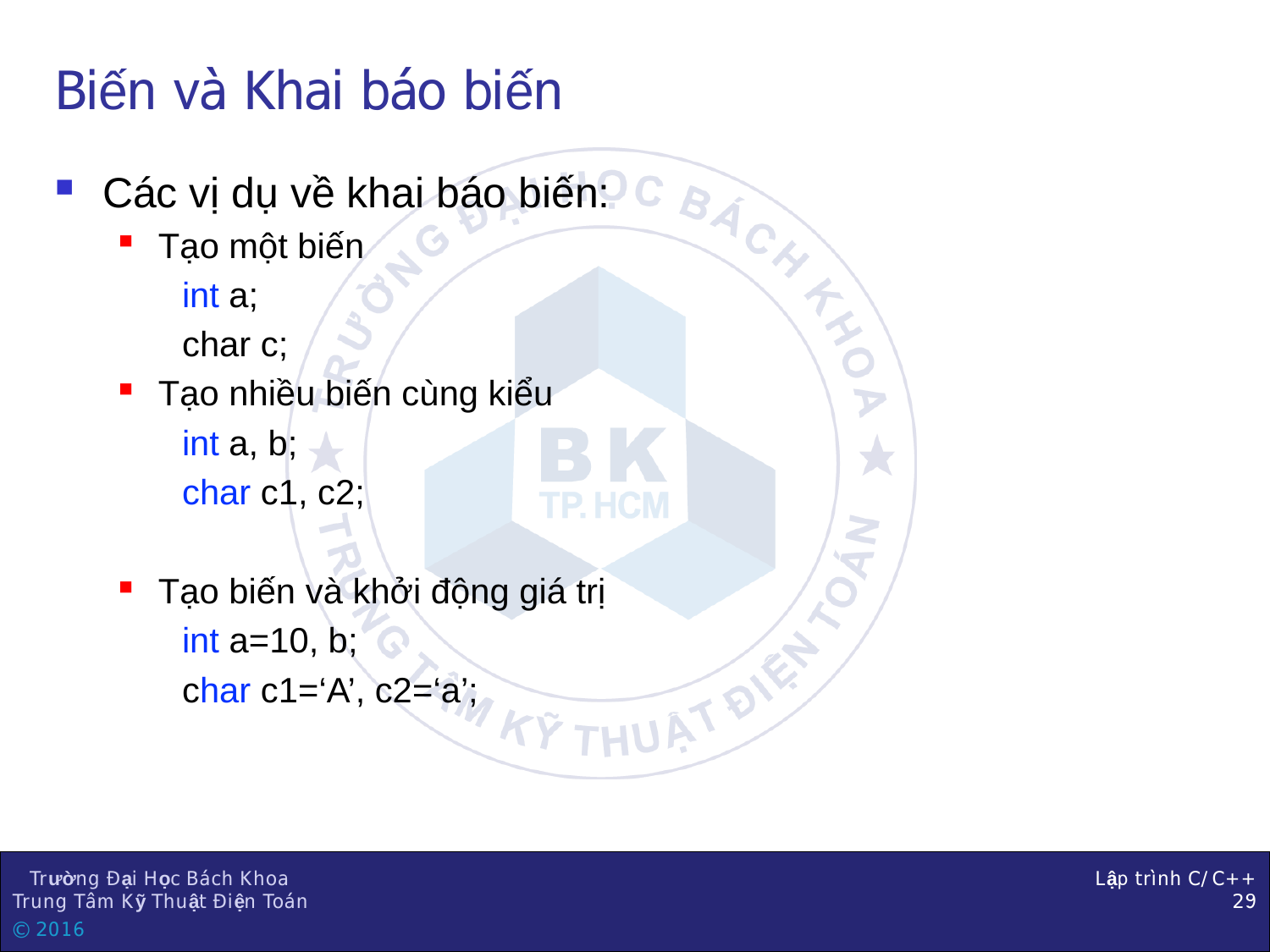

# Biến và Khai báo biến
Các vị dụ về khai báo biến:
Tạo một biến
int a;
char c;
Tạo nhiều biến cùng kiểu
int a, b;
char c1, c2;

Tạo biến và khởi động giá trị
int a=10, b;
char c1=‘A’, c2=‘a’;